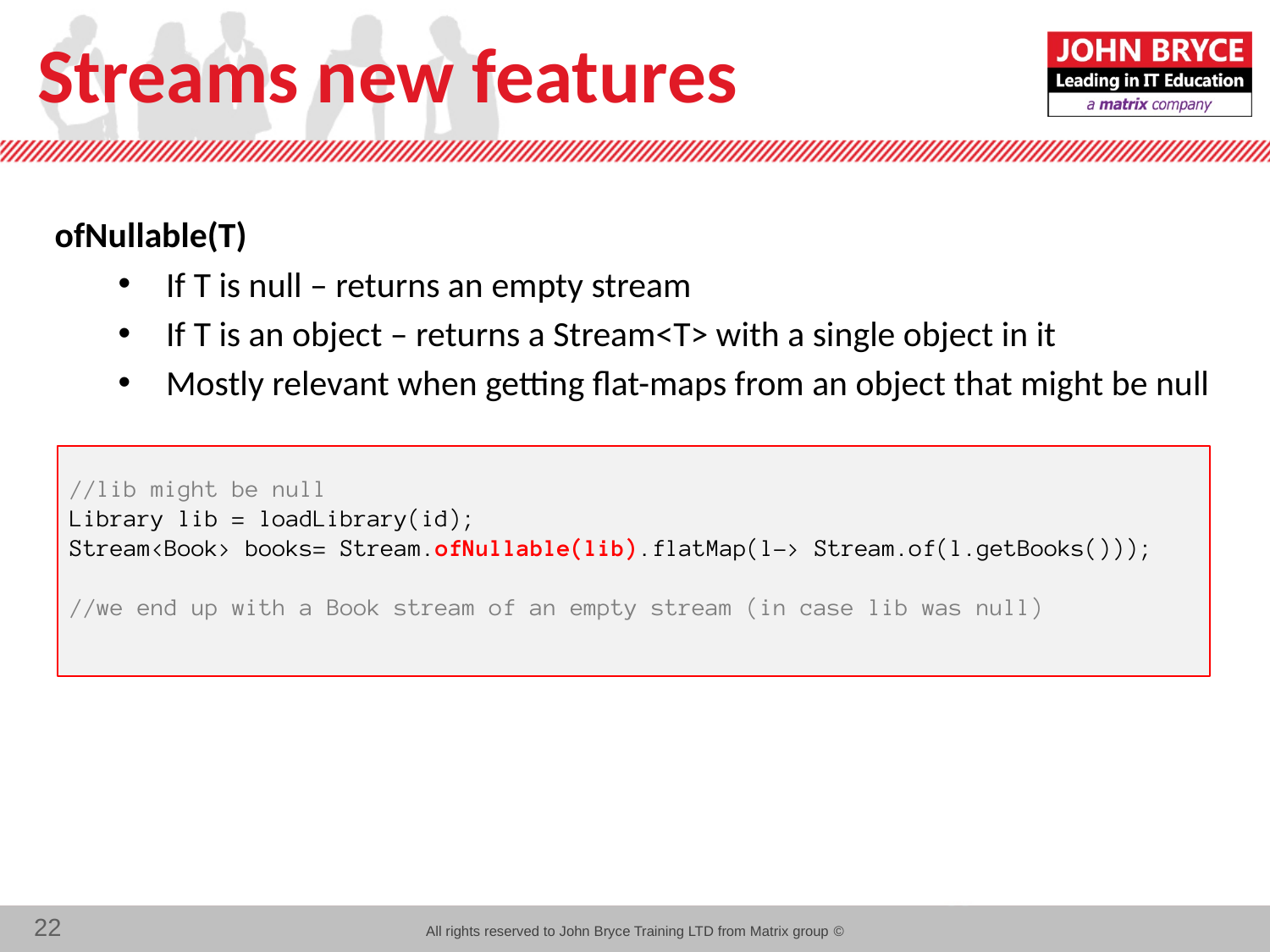

# Streams new features
ofNullable(T)
If T is null – returns an empty stream
If T is an object – returns a Stream<T> with a single object in it
Mostly relevant when getting flat-maps from an object that might be null

//lib might be null
Library lib = loadLibrary(id);
Stream<Book> books= Stream.ofNullable(lib).flatMap(l-> Stream.of(l.getBooks()));

//we end up with a Book stream of an empty stream (in case lib was null)